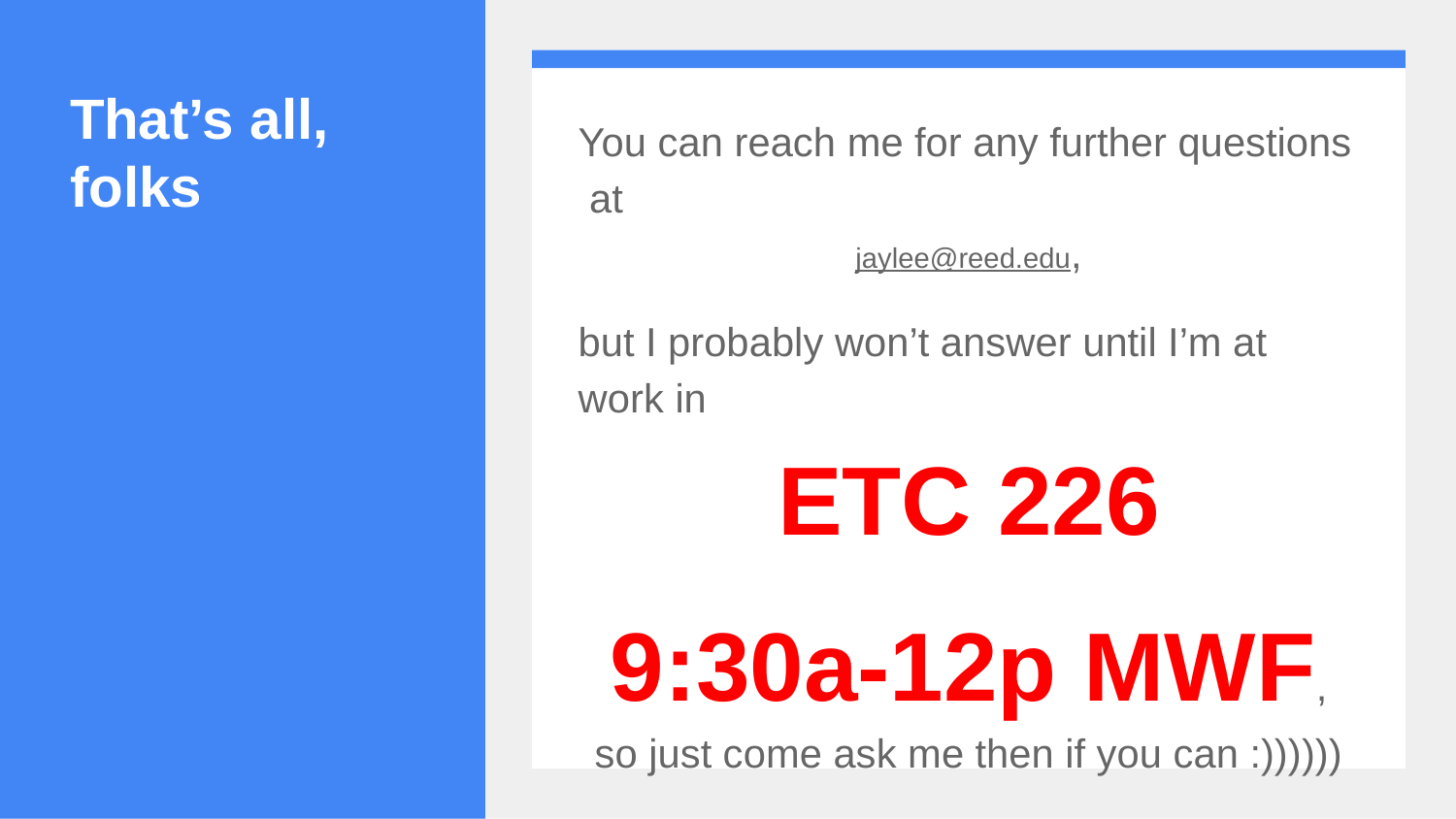

# That’s all, folks
You can reach me for any further questions  at
jaylee@reed.edu,
but I probably won’t answer until I’m at work in
ETC 226
9:30a-12p MWF,
so just come ask me then if you can :))))))